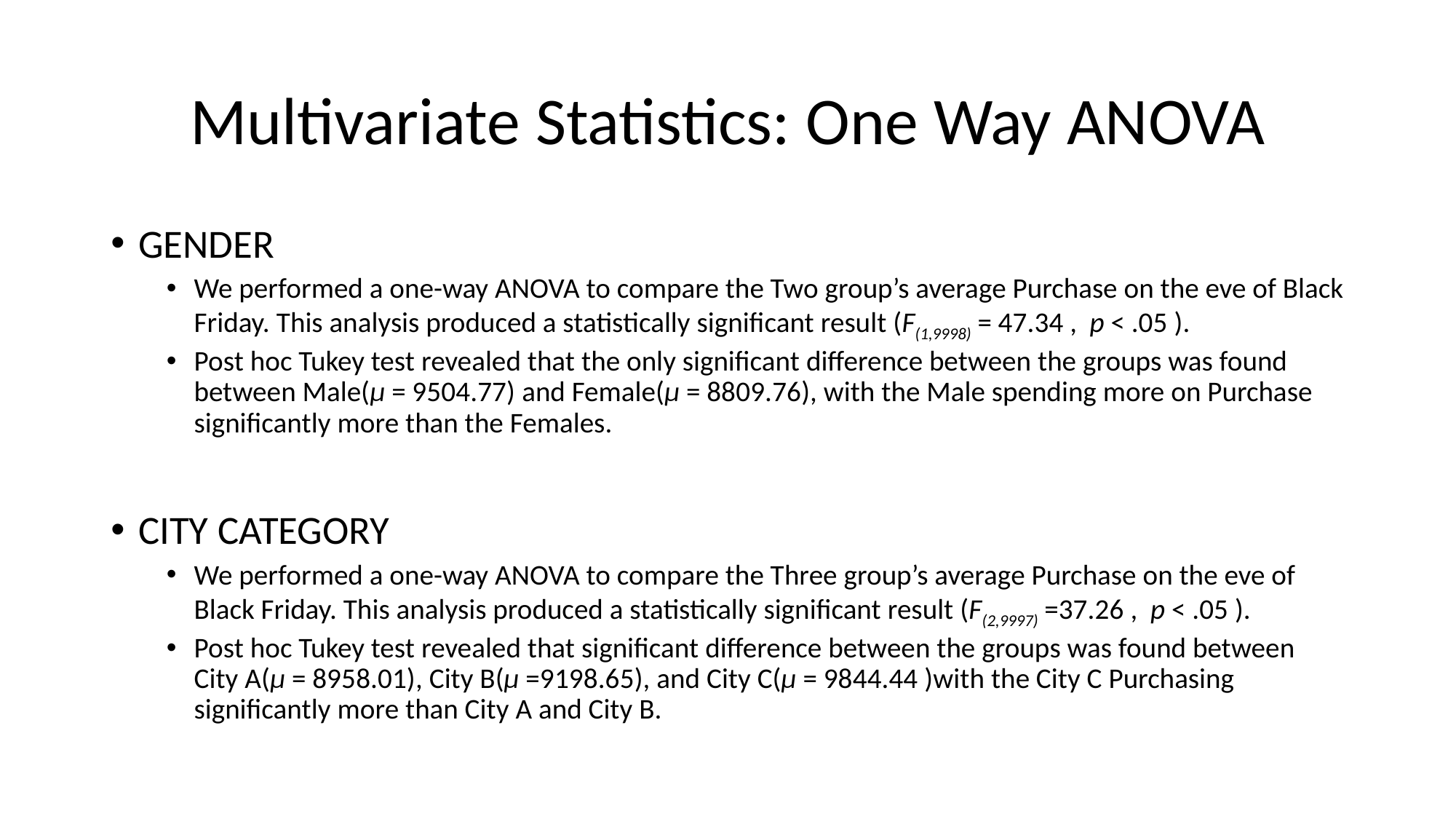

# Multivariate Statistics: One Way ANOVA
GENDER
We performed a one-way ANOVA to compare the Two group’s average Purchase on the eve of Black Friday. This analysis produced a statistically significant result (F(1,9998) = 47.34 ,  p < .05 ).
Post hoc Tukey test revealed that the only significant difference between the groups was found between Male(µ = 9504.77) and Female(µ = 8809.76), with the Male spending more on Purchase significantly more than the Females.

CITY CATEGORY
We performed a one-way ANOVA to compare the Three group’s average Purchase on the eve of Black Friday. This analysis produced a statistically significant result (F(2,9997) =37.26 ,  p < .05 ).
Post hoc Tukey test revealed that significant difference between the groups was found between City A(µ = 8958.01), City B(µ =9198.65), and City C(µ = 9844.44 )with the City C Purchasing significantly more than City A and City B.